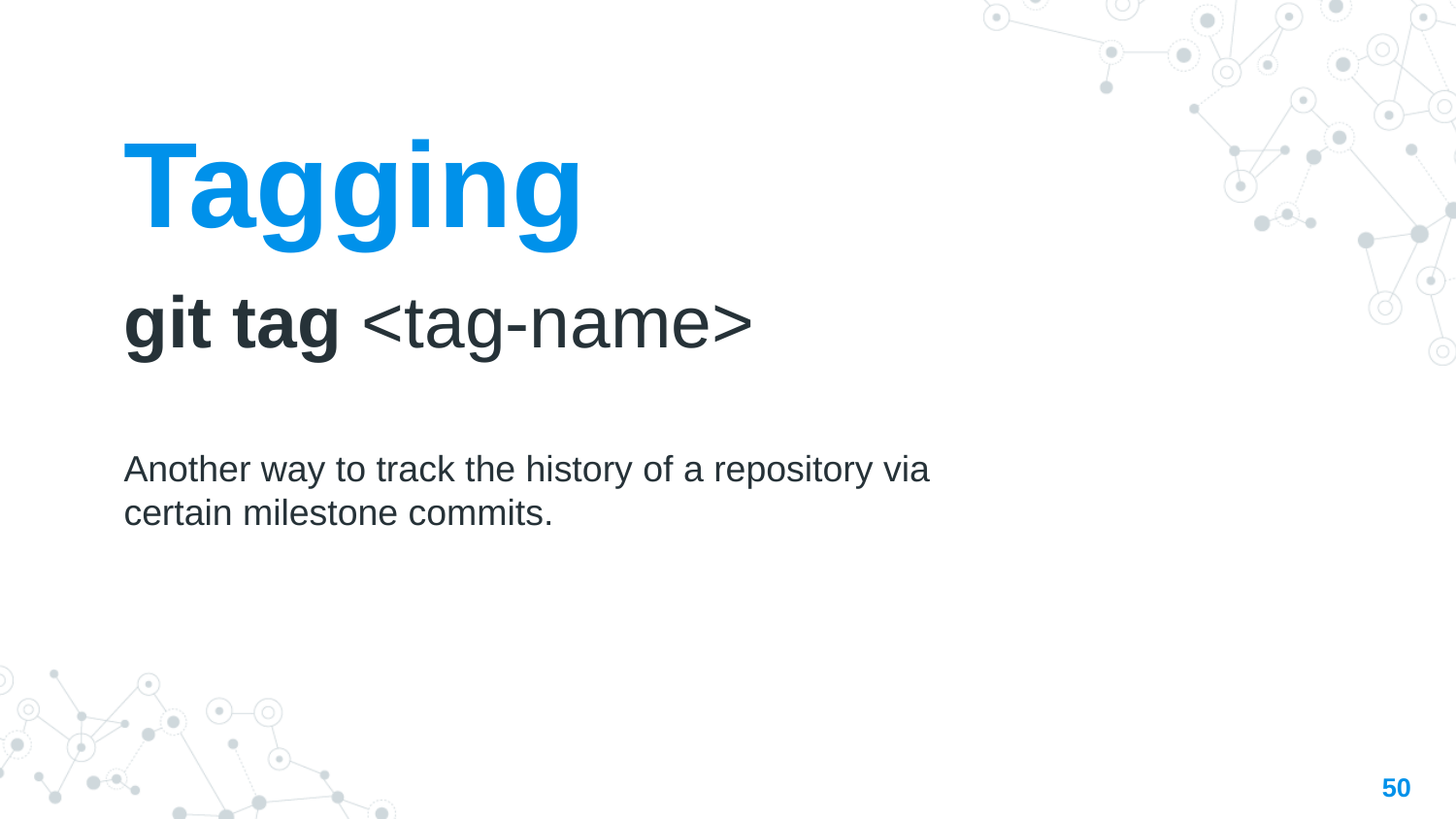

Tagging
git tag <tag-name>
Another way to track the history of a repository via certain milestone commits.
50